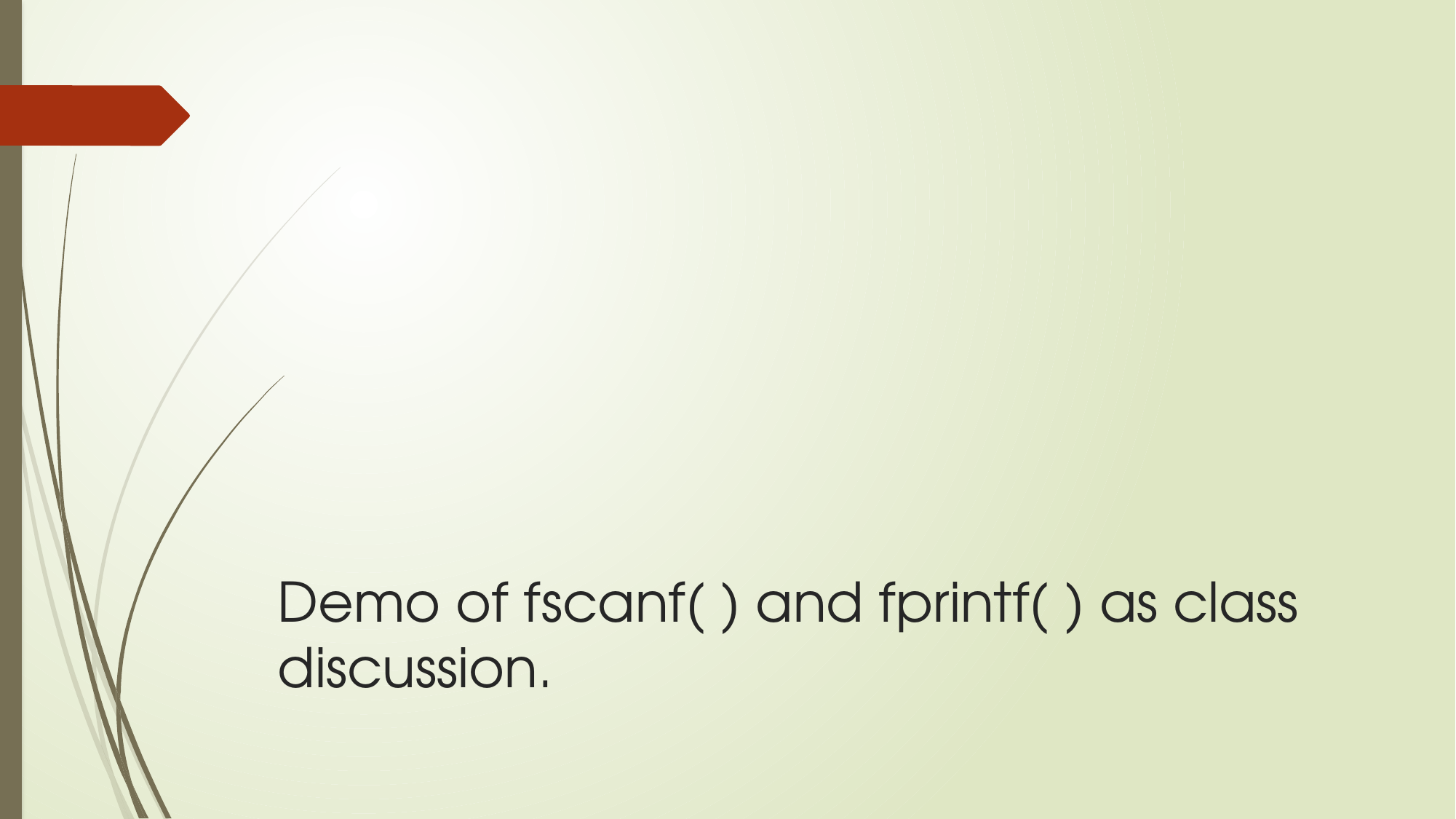

# Demo of fscanf( ) and fprintf( ) as class discussion.